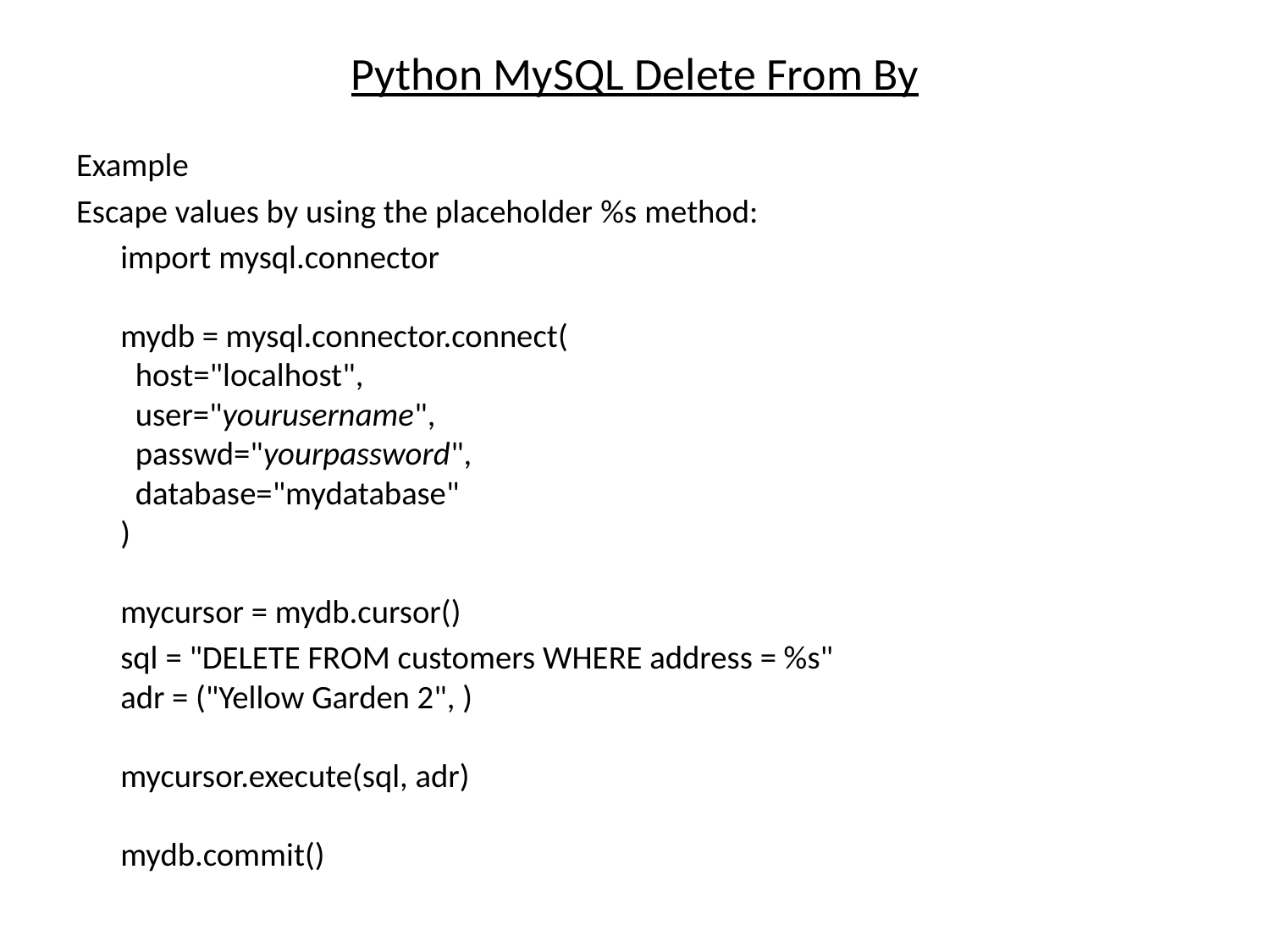

# Python MySQL Delete From By
Example
Escape values by using the placeholder %s method:
	import mysql.connector
mydb = mysql.connector.connect(
  host="localhost",
  user="yourusername",
  passwd="yourpassword",
  database="mydatabase"
)
mycursor = mydb.cursor()
	sql = "DELETE FROM customers WHERE address = %s"
adr = ("Yellow Garden 2", )
mycursor.execute(sql, adr)
mydb.commit()